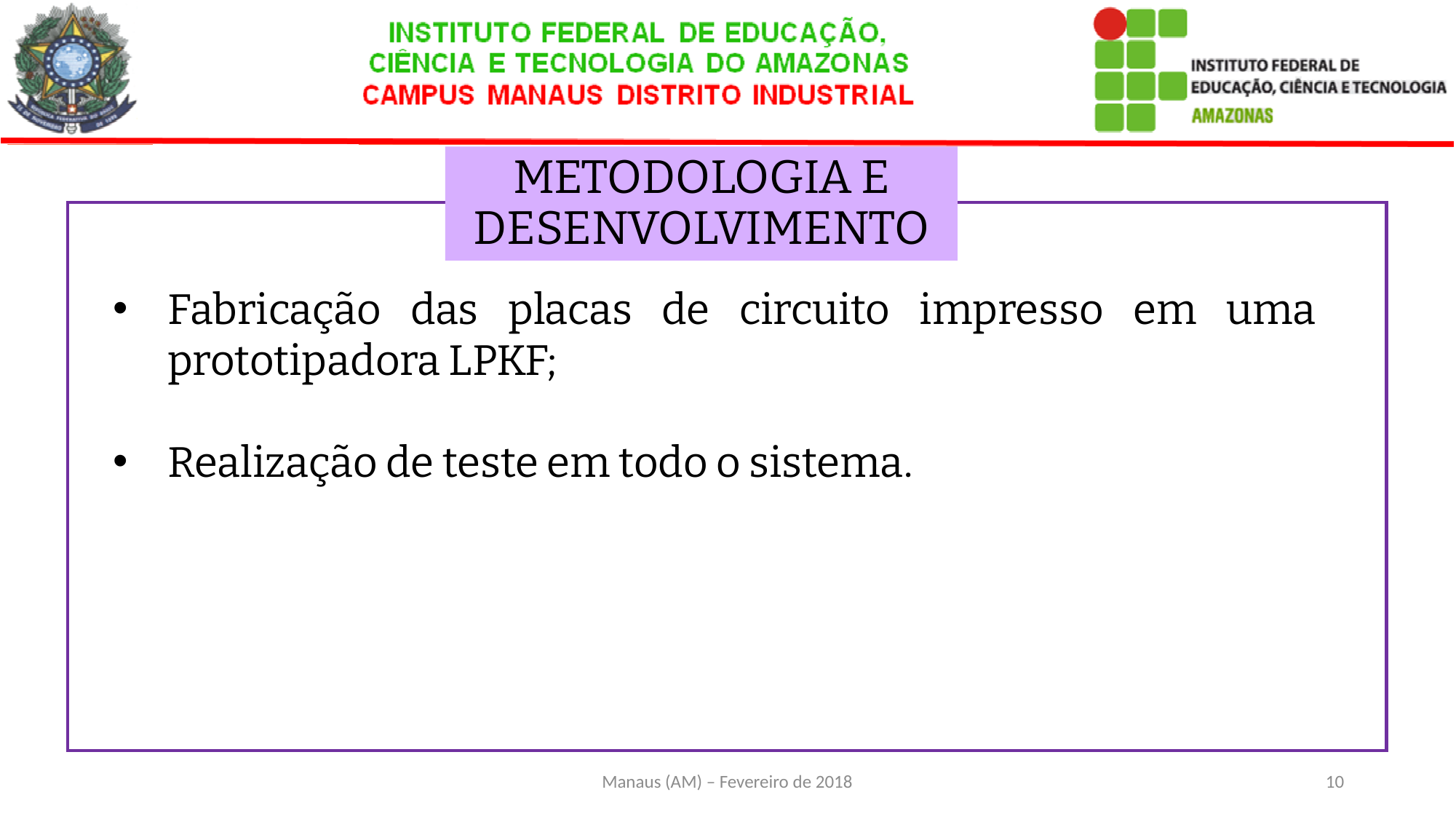

# METODOLOGIA E DESENVOLVIMENTO

Fabricação das placas de circuito impresso em uma prototipadora LPKF;

Realização de teste em todo o sistema.
Manaus (AM) – Fevereiro de 2018
10